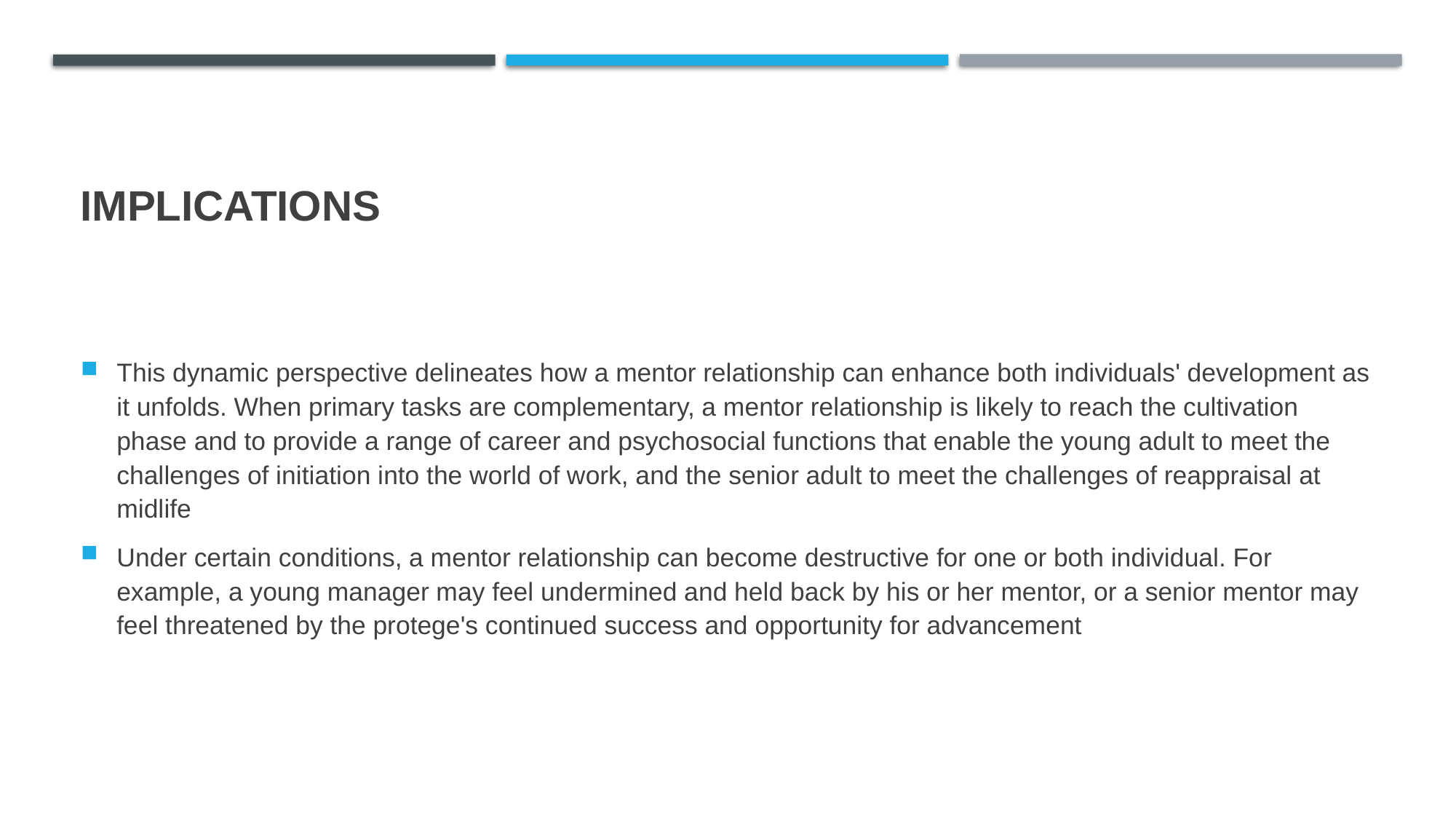

# IMPLICATIONS
This dynamic perspective delineates how a mentor relationship can enhance both individuals' development as it unfolds. When primary tasks are complementary, a mentor relationship is likely to reach the cultivation phase and to provide a range of career and psychosocial functions that enable the young adult to meet the challenges of initiation into the world of work, and the senior adult to meet the challenges of reappraisal at midlife
Under certain conditions, a mentor relationship can become destructive for one or both individual. For example, a young manager may feel undermined and held back by his or her mentor, or a senior mentor may feel threatened by the protege's continued success and opportunity for advancement